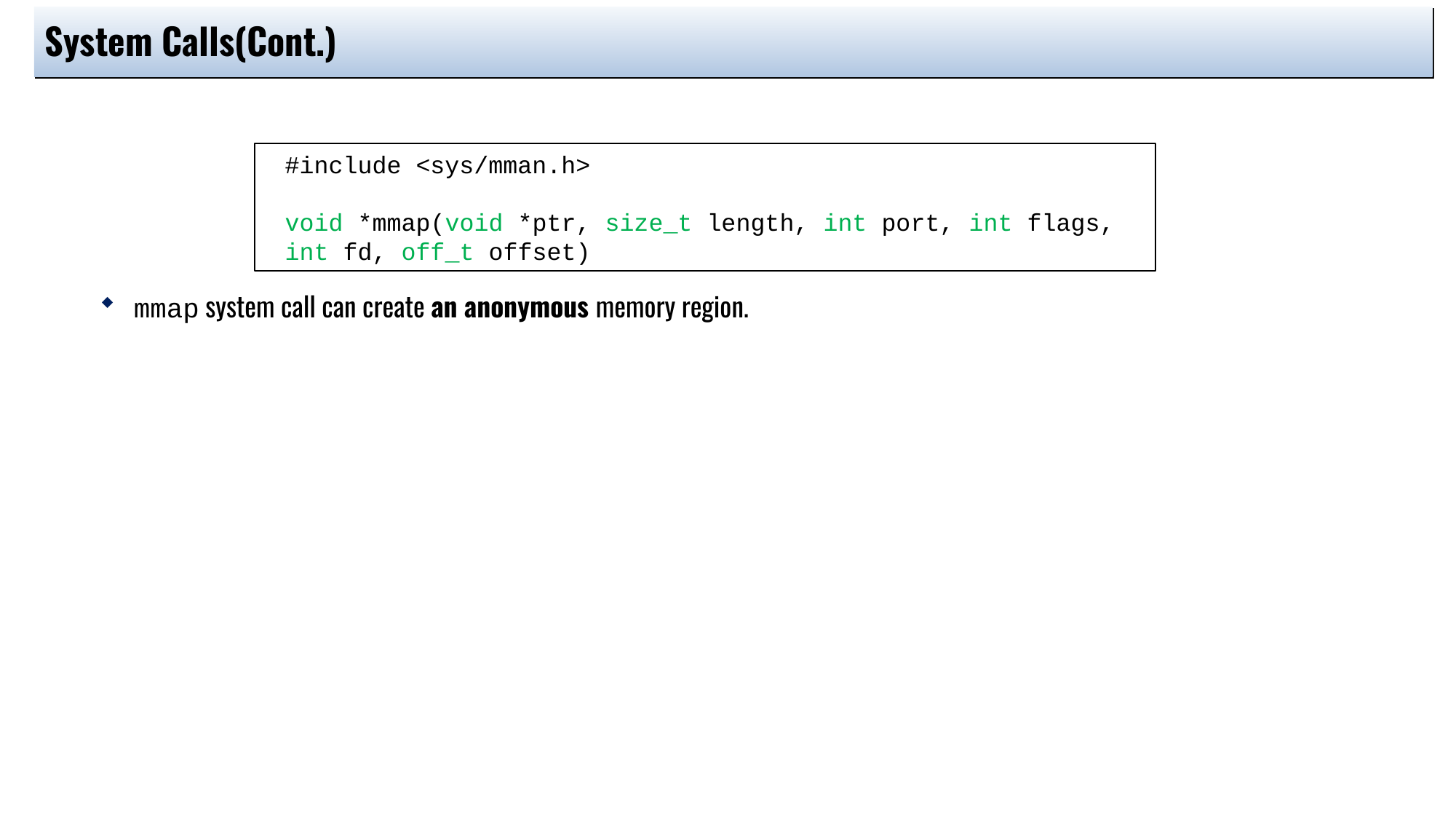

# System Calls(Cont.)

mmap system call can create an anonymous memory region.

#include <sys/mman.h>

void *mmap(void *ptr, size_t length, int port, int flags, int fd, off_t offset)